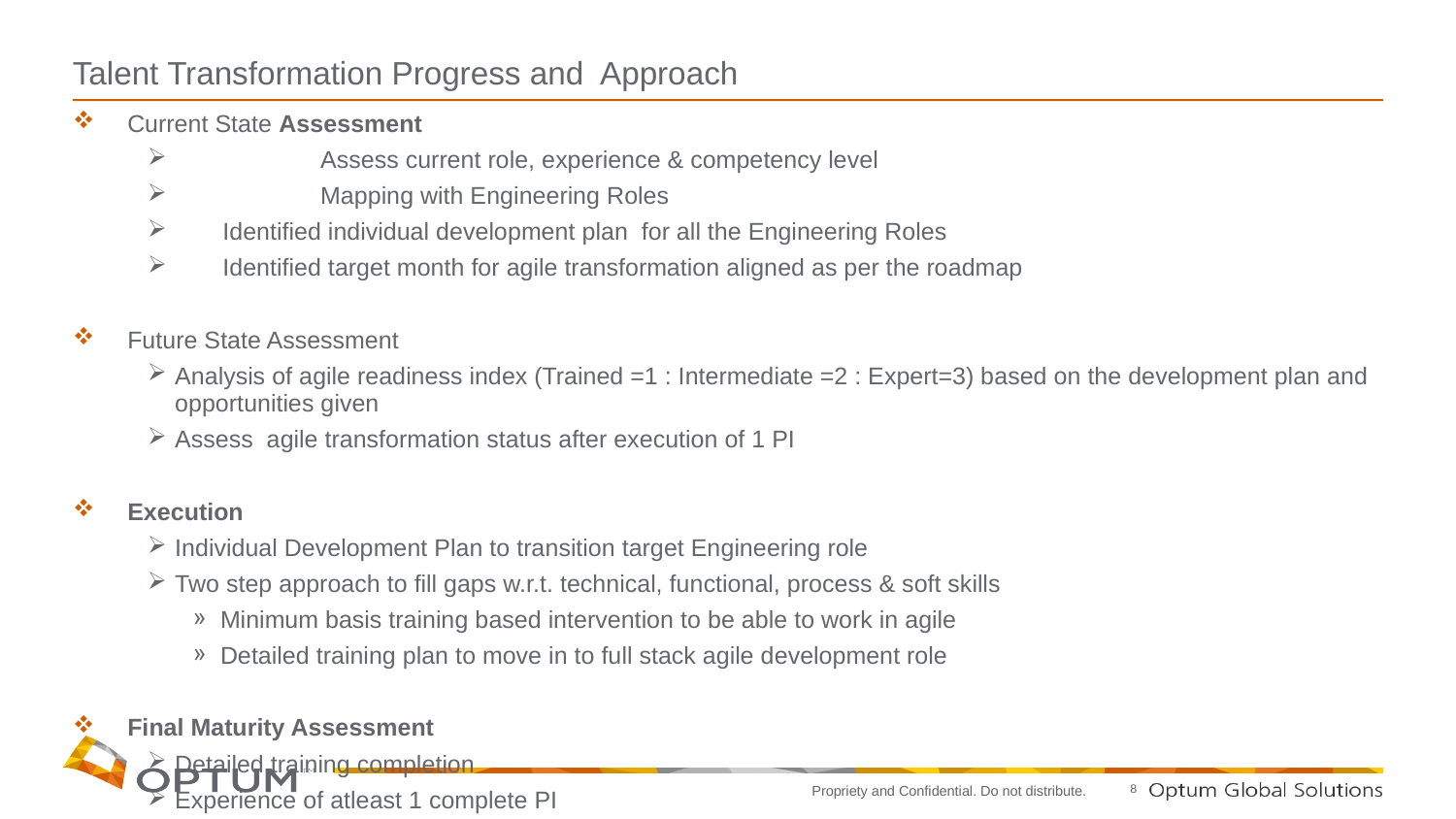

# Talent Transformation Progress and  Approach
Current State Assessment
	Assess current role, experience & competency level
	Mapping with Engineering Roles
       Identified individual development plan  for all the Engineering Roles
       Identified target month for agile transformation aligned as per the roadmap

Future State Assessment
Analysis of agile readiness index (Trained =1 : Intermediate =2 : Expert=3) based on the development plan and opportunities given
Assess  agile transformation status after execution of 1 PI

Execution
Individual Development Plan to transition target Engineering role
Two step approach to fill gaps w.r.t. technical, functional, process & soft skills
Minimum basis training based intervention to be able to work in agile
Detailed training plan to move in to full stack agile development role

Final Maturity Assessment
Detailed training completion
Experience of atleast 1 complete PI
8